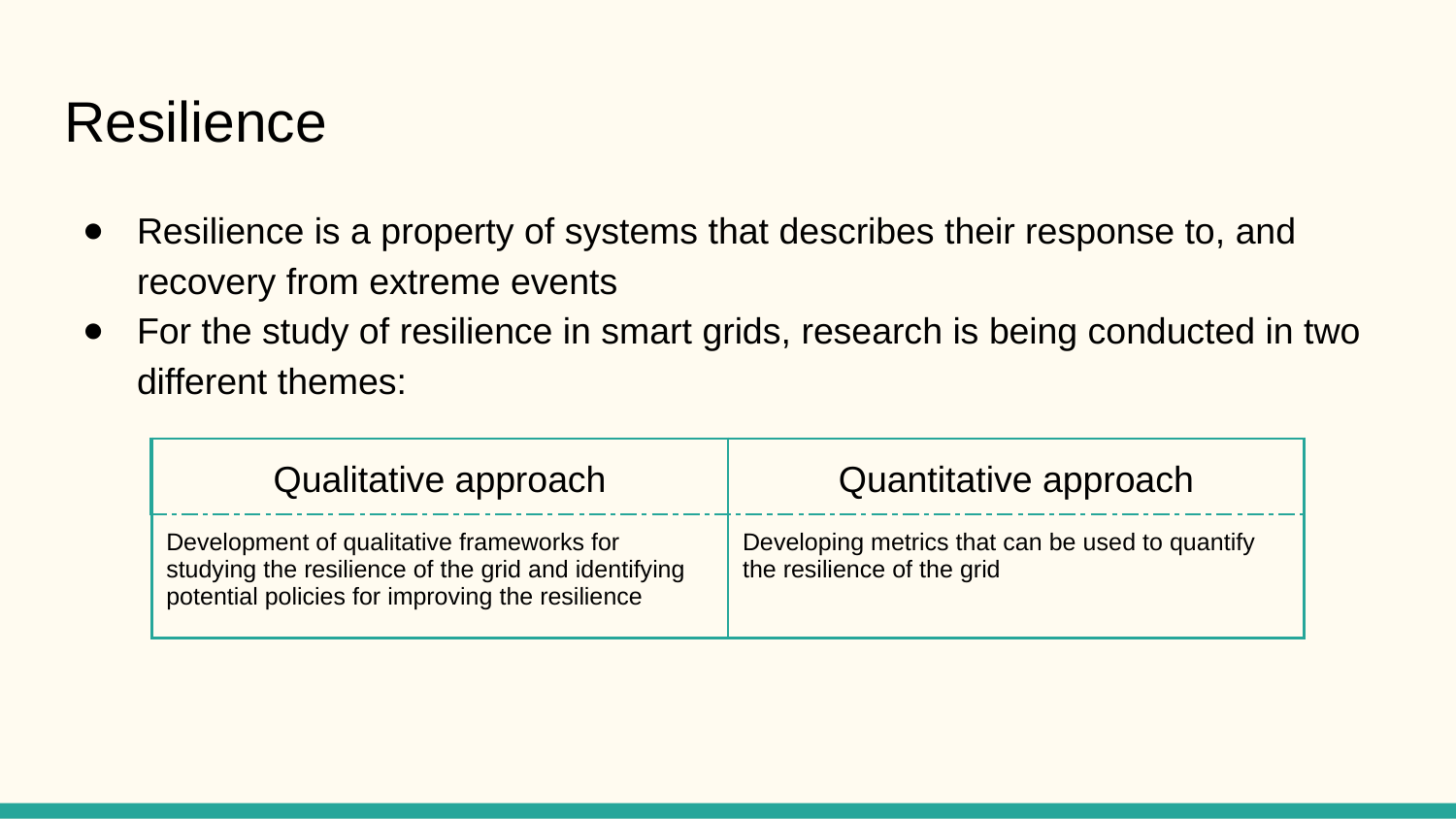

# Resilience
Resilience is a property of systems that describes their response to, and recovery from extreme events
For the study of resilience in smart grids, research is being conducted in two different themes:
| Qualitative approach | Quantitative approach |
| --- | --- |
| Development of qualitative frameworks for studying the resilience of the grid and identifying potential policies for improving the resilience | Developing metrics that can be used to quantify the resilience of the grid |